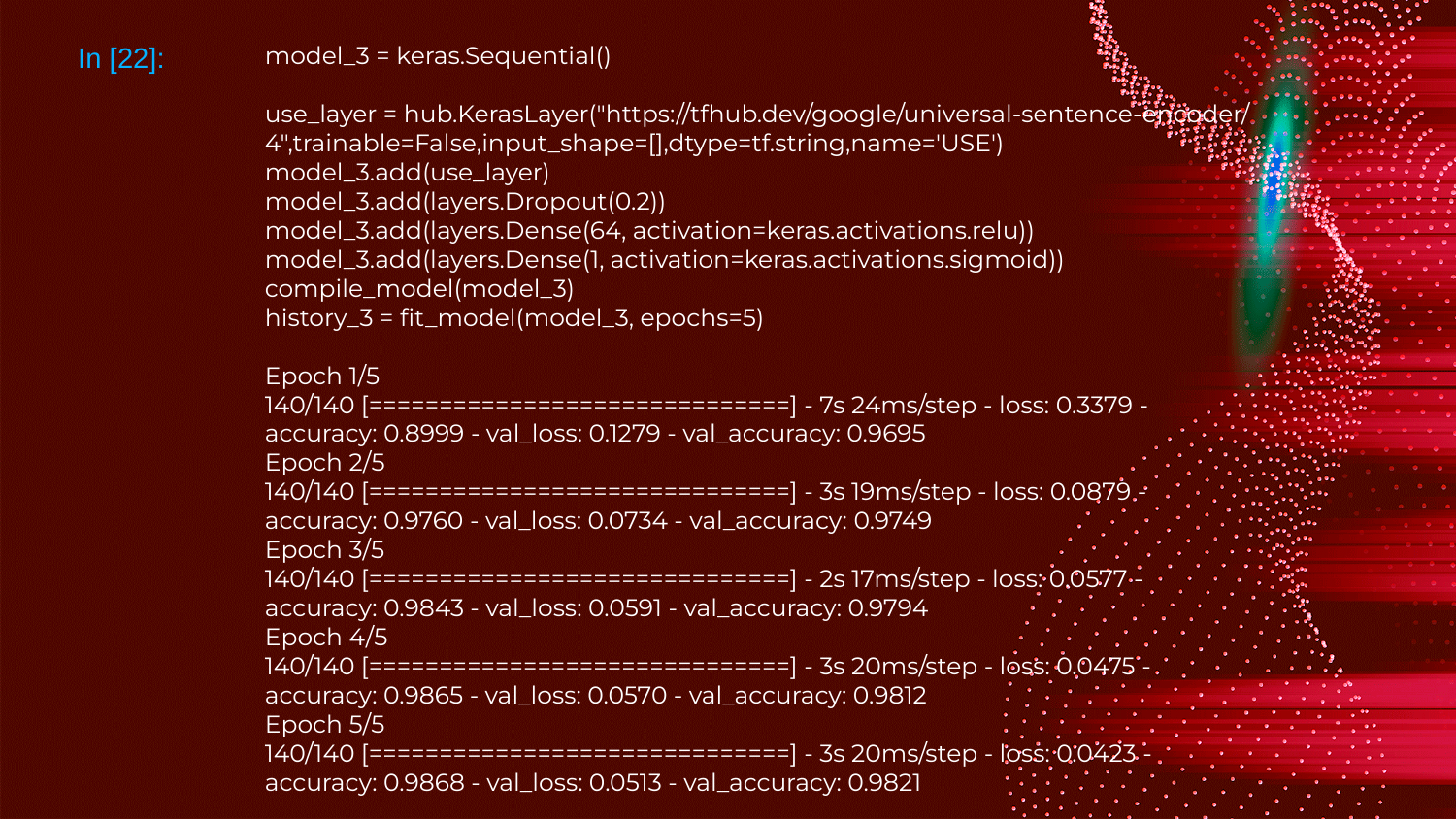

# In [22]:
model_3 = keras.Sequential()

use_layer = hub.KerasLayer("https://tfhub.dev/google/universal-sentence-encoder/4",trainable=False,input_shape=[],dtype=tf.string,name='USE')
model_3.add(use_layer)
model_3.add(layers.Dropout(0.2))
model_3.add(layers.Dense(64, activation=keras.activations.relu))
model_3.add(layers.Dense(1, activation=keras.activations.sigmoid))
compile_model(model_3)
history_3 = fit_model(model_3, epochs=5)

Epoch 1/5
140/140 [==============================] - 7s 24ms/step - loss: 0.3379 -
accuracy: 0.8999 - val_loss: 0.1279 - val_accuracy: 0.9695
Epoch 2/5
140/140 [==============================] - 3s 19ms/step - loss: 0.0879 -
accuracy: 0.9760 - val_loss: 0.0734 - val_accuracy: 0.9749
Epoch 3/5
140/140 [==============================] - 2s 17ms/step - loss: 0.0577 -
accuracy: 0.9843 - val_loss: 0.0591 - val_accuracy: 0.9794
Epoch 4/5
140/140 [==============================] - 3s 20ms/step - loss: 0.0475 -
accuracy: 0.9865 - val_loss: 0.0570 - val_accuracy: 0.9812
Epoch 5/5
140/140 [==============================] - 3s 20ms/step - loss: 0.0423 -
accuracy: 0.9868 - val_loss: 0.0513 - val_accuracy: 0.9821